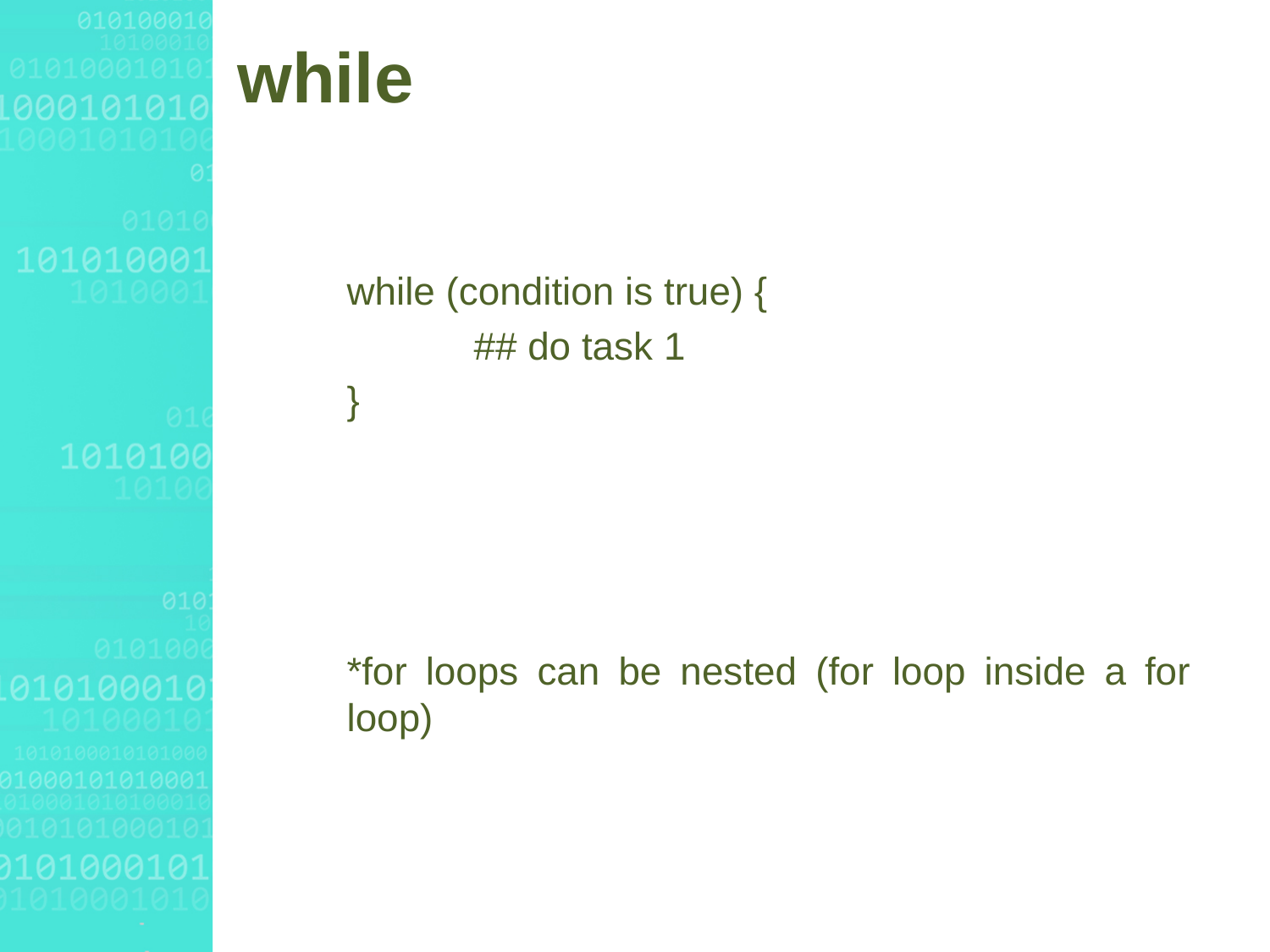

# while

while (condition is true) {
	## do task 1
}

*for loops can be nested (for loop inside a for loop)